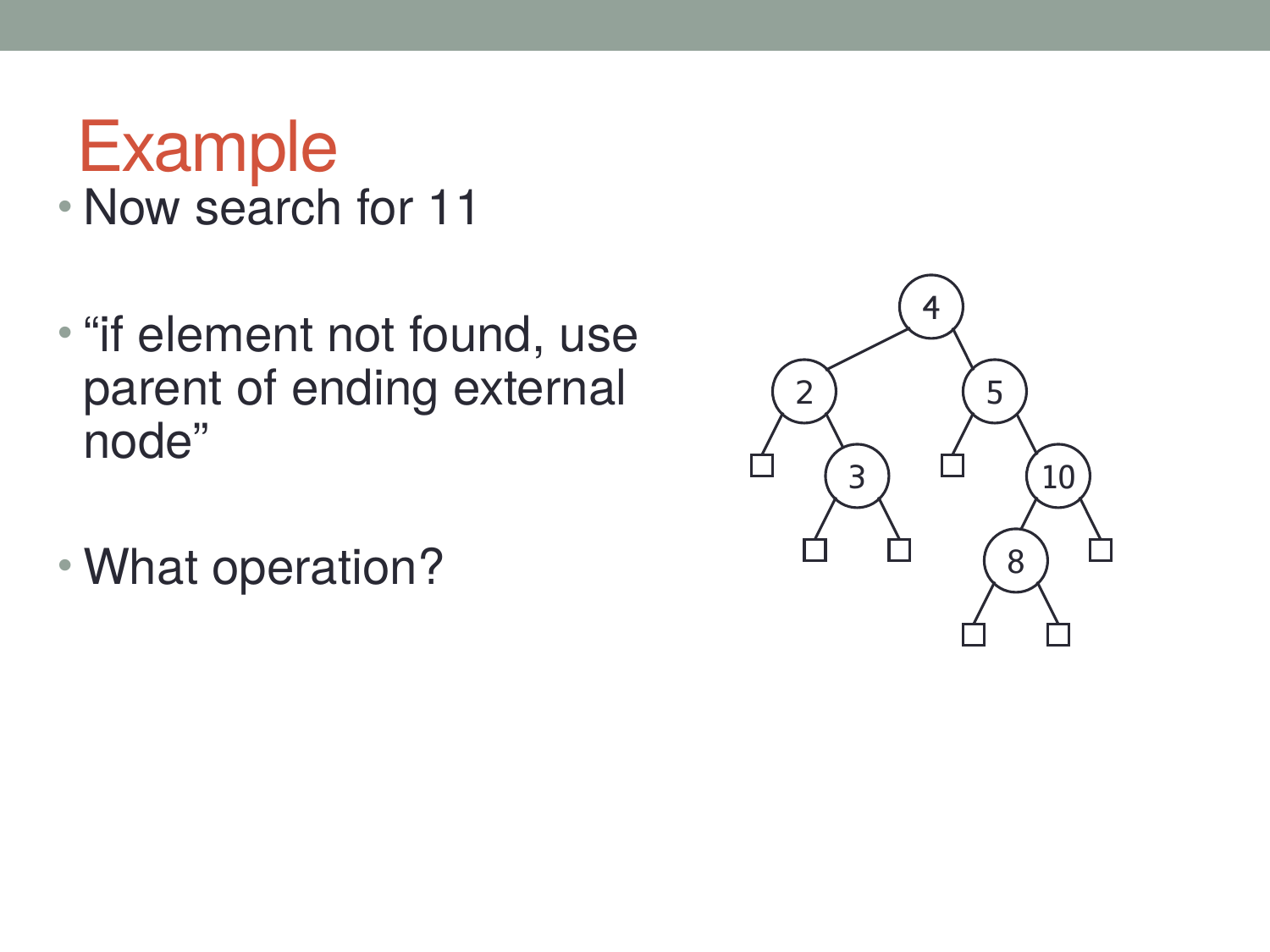

# Example
Now search for 11

“if element not found, use parent of ending external node”

What operation?
4

2
5

3
10

8